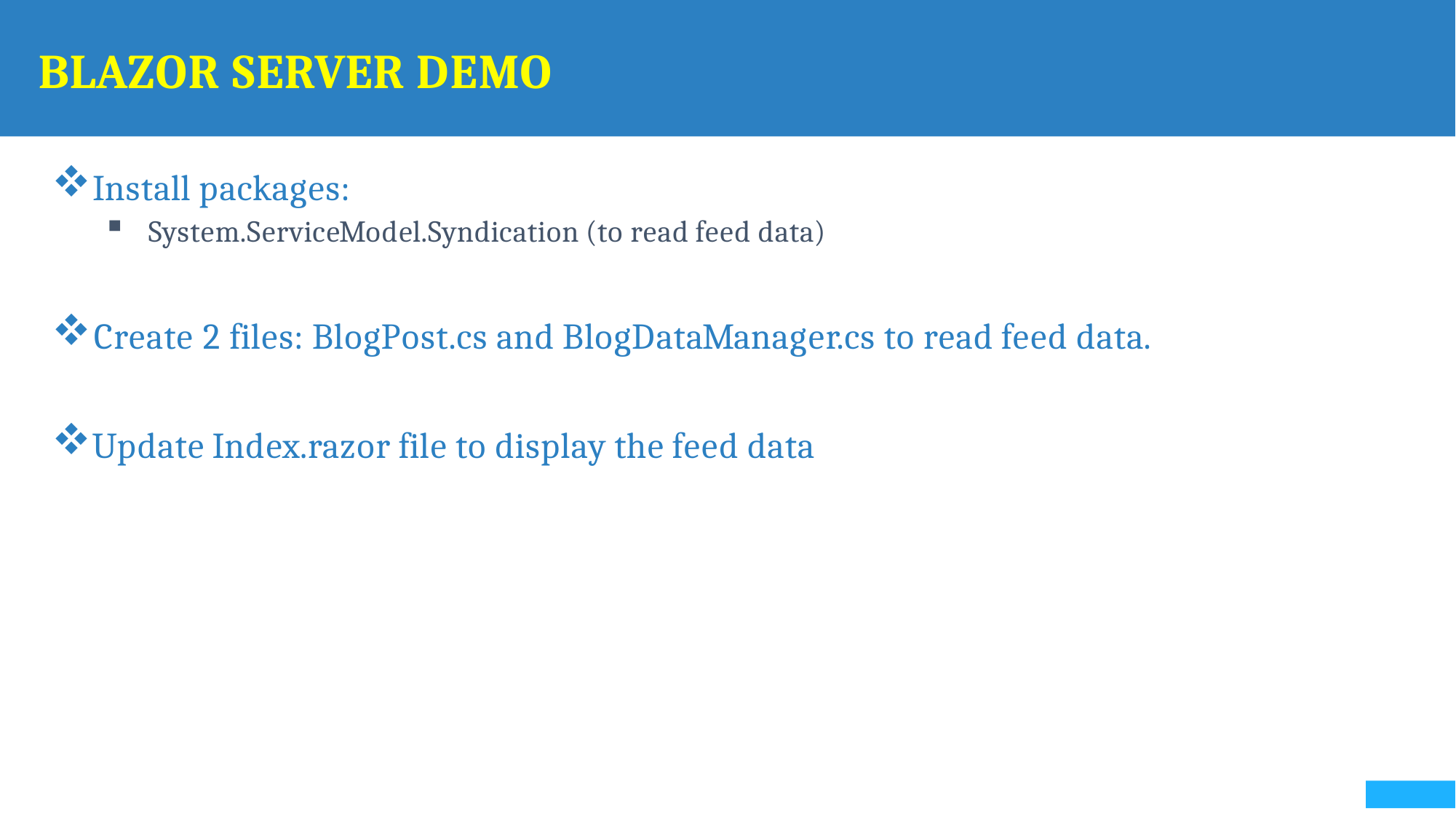

# Blazor Server Demo
Install packages:
System.ServiceModel.Syndication (to read feed data)

Create 2 files: BlogPost.cs and BlogDataManager.cs to read feed data.

Update Index.razor file to display the feed data